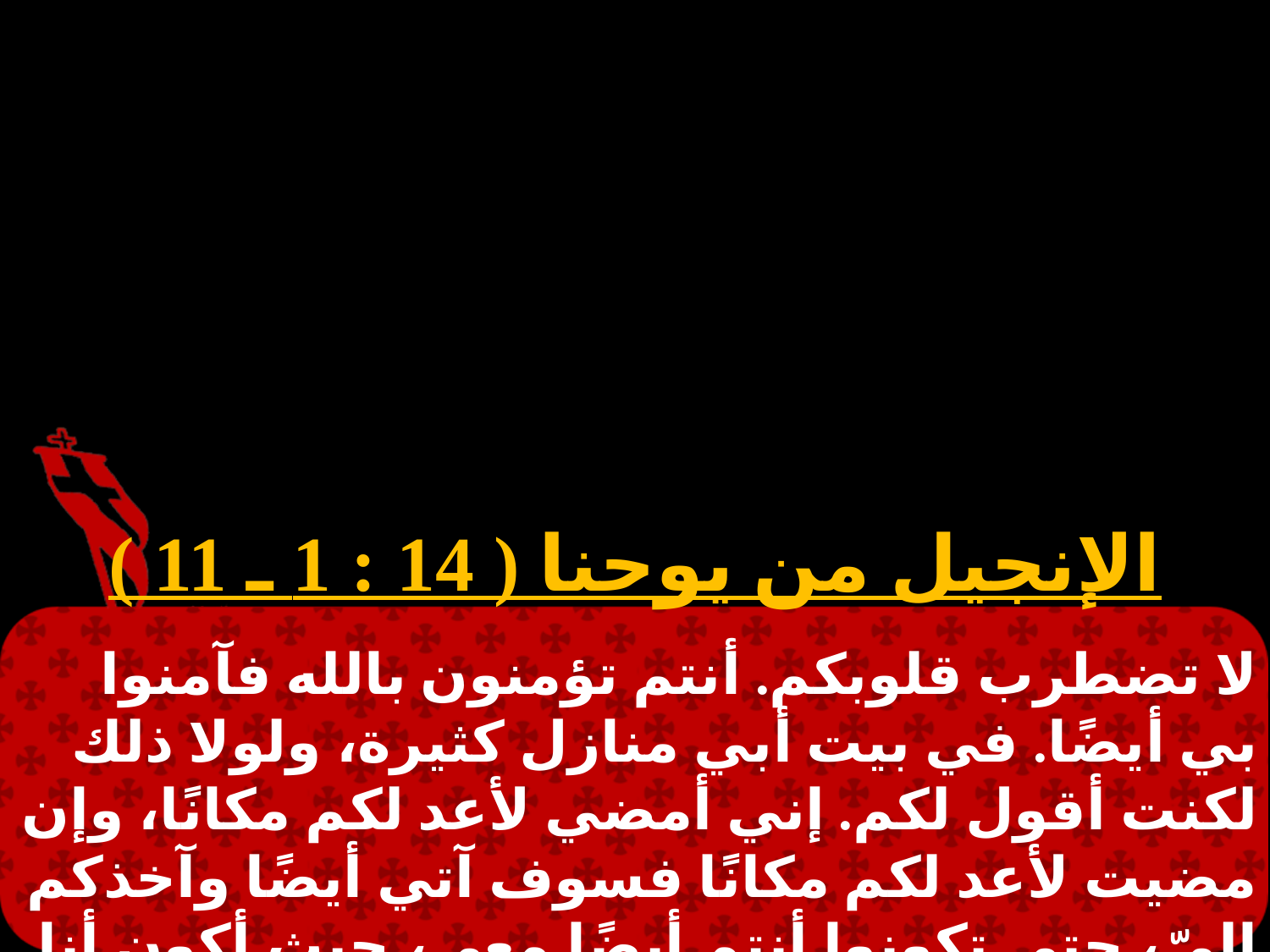

الإنجيل من يوحنا ( 14 : 1 ـ 11 )
لا تضطرب قلوبكم. أنتم تؤمنون بالله فآمنوا بي أيضًا. في بيت أبي منازل كثيرة، ولولا ذلك لكنت أقول لكم. إني أمضي لأعد لكم مكانًا، وإن مضيت لأعد لكم مكانًا فسوف آتي أيضًا وآخذكم إليّ، حتى تكونوا أنتم أيضًا معي، حيث أكون أنا وأنتم تعرفون الطريق حيث أنا ذاهب.